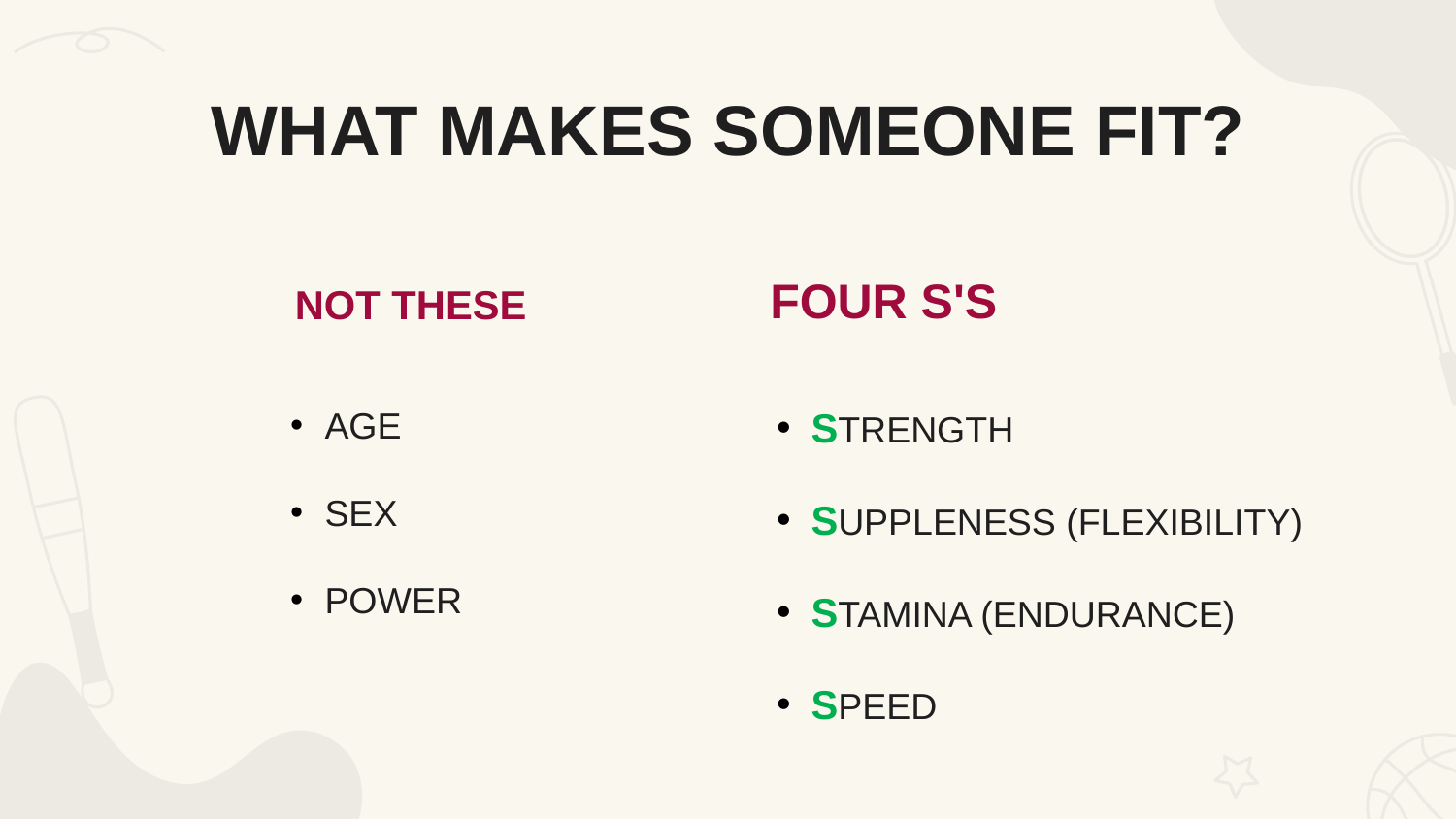

# WHAT MAKES SOMEONE FIT?
NOT THESE
FOUR S'S
AGE

SEX

POWER
STRENGTH

SUPPLENESS (FLEXIBILITY)

STAMINA (ENDURANCE)

SPEED